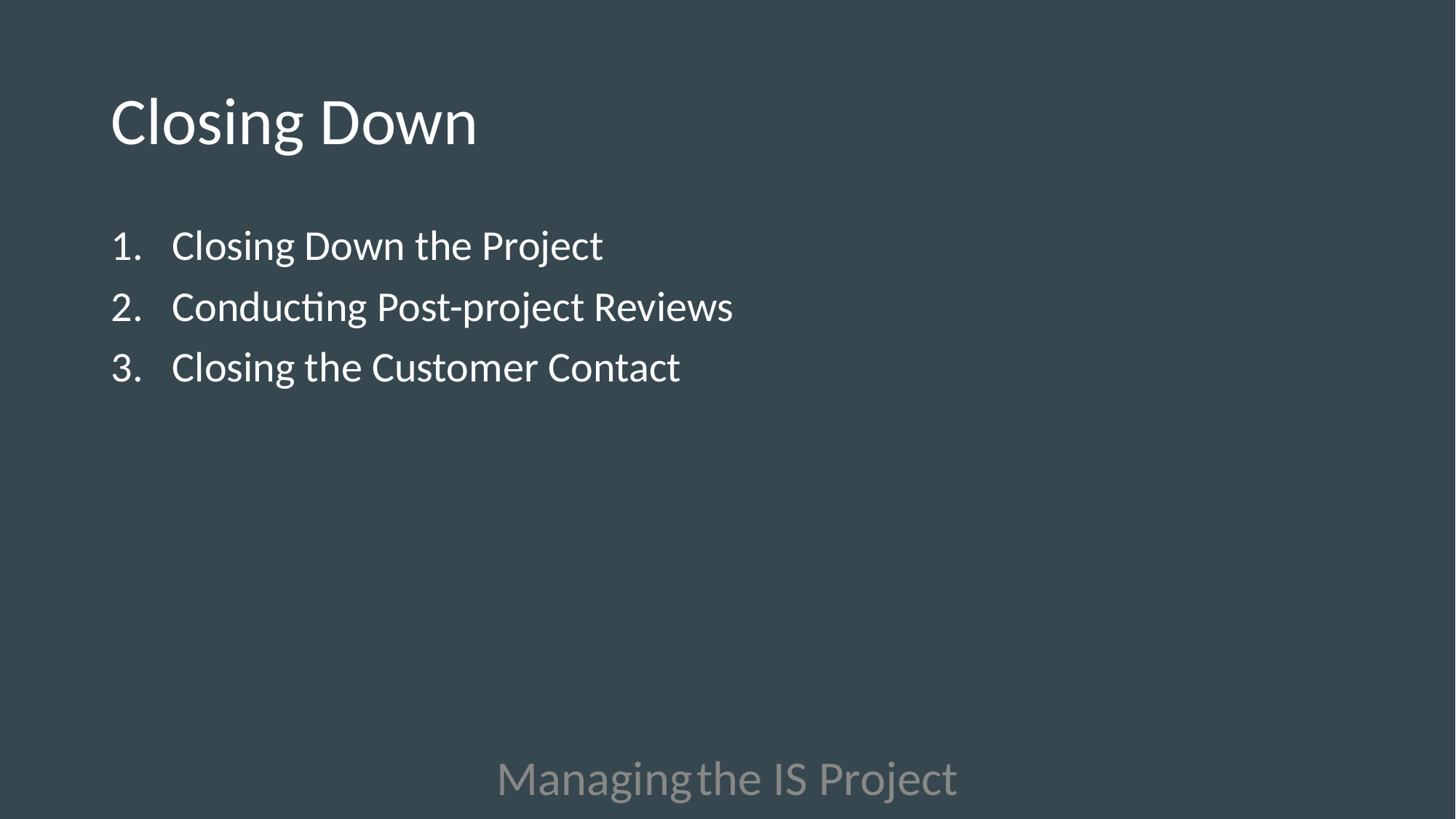

# Closing Down
Closing Down the Project
Conducting Post-project Reviews
Closing the Customer Contact
Managing the IS Project